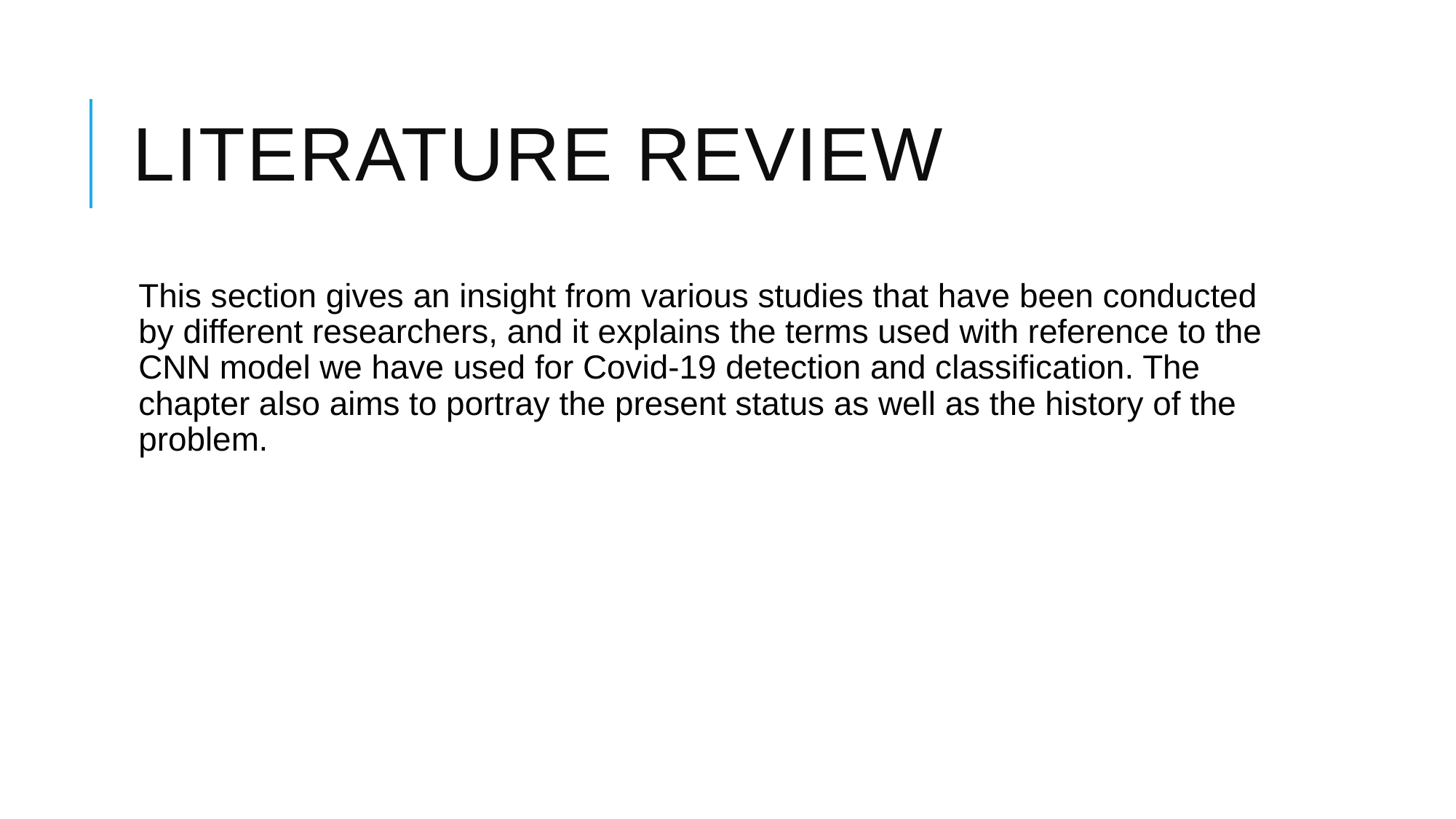

# LITERATURE REVIEW
This section gives an insight from various studies that have been conducted by different researchers, and it explains the terms used with reference to the CNN model we have used for Covid-19 detection and classification. The chapter also aims to portray the present status as well as the history of the problem.